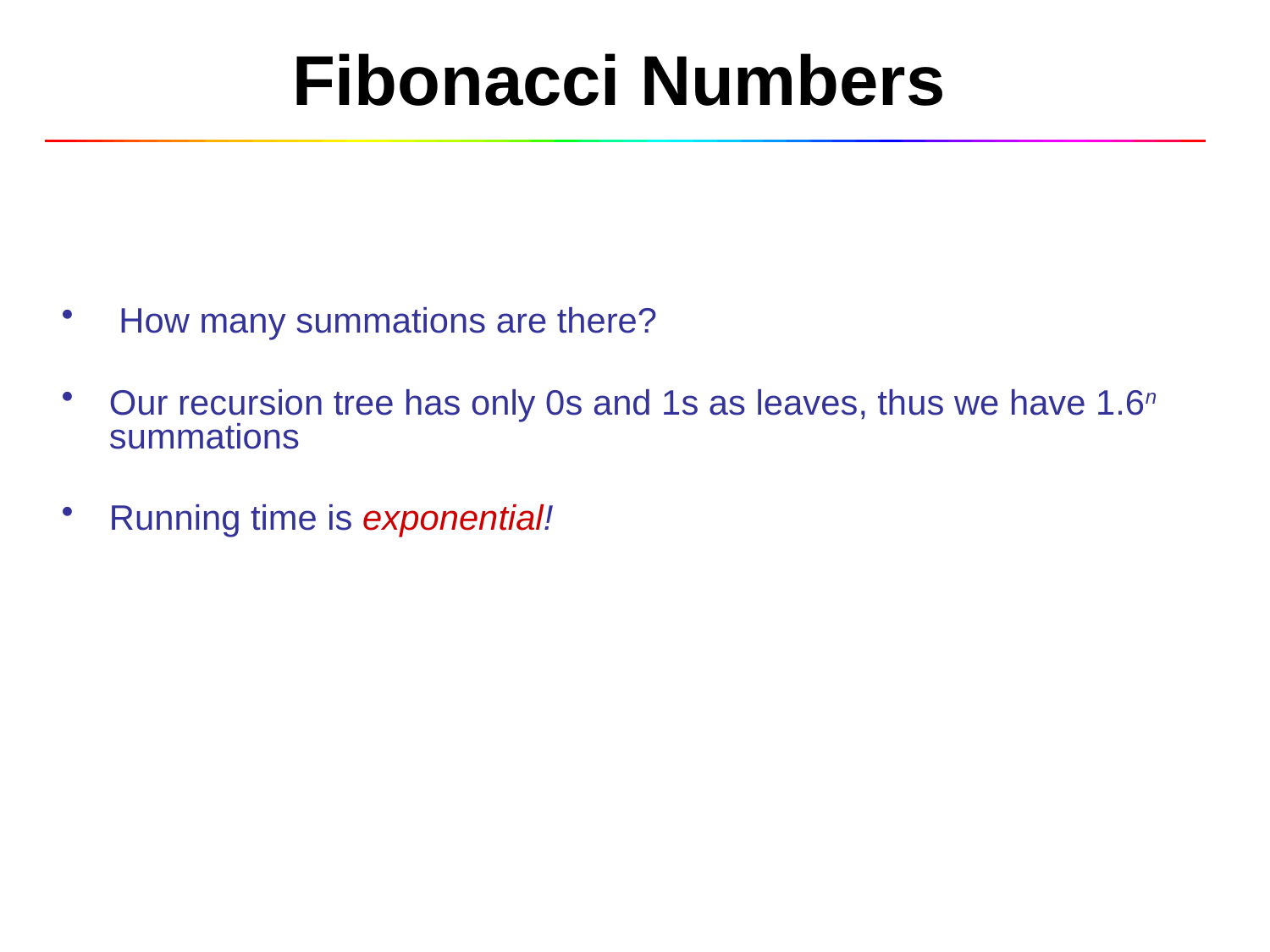

# Fibonacci Numbers

 How many summations are there?

Our recursion tree has only 0s and 1s as leaves, thus we have 1.6n summations

Running time is exponential!